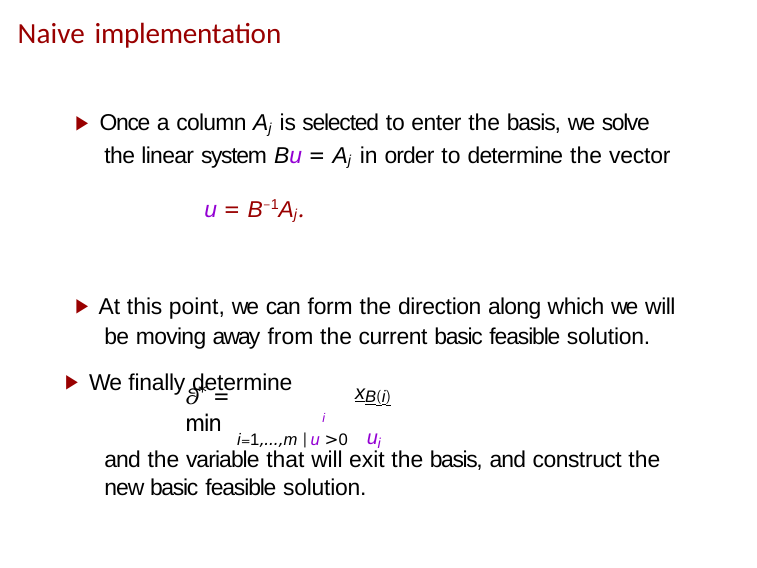

# Naive implementation
▶ Once a column Aj is selected to enter the basis, we solve the linear system Bu = Aj in order to determine the vector
u = B−1Aj.

▶ At this point, we can form the direction along which we will be moving away from the current basic feasible solution.
▶ We finally determine
xB(i)
i=1,...,m | u >0  ui
∗
θ =	min
i
and the variable that will exit the basis, and construct the new basic feasible solution.